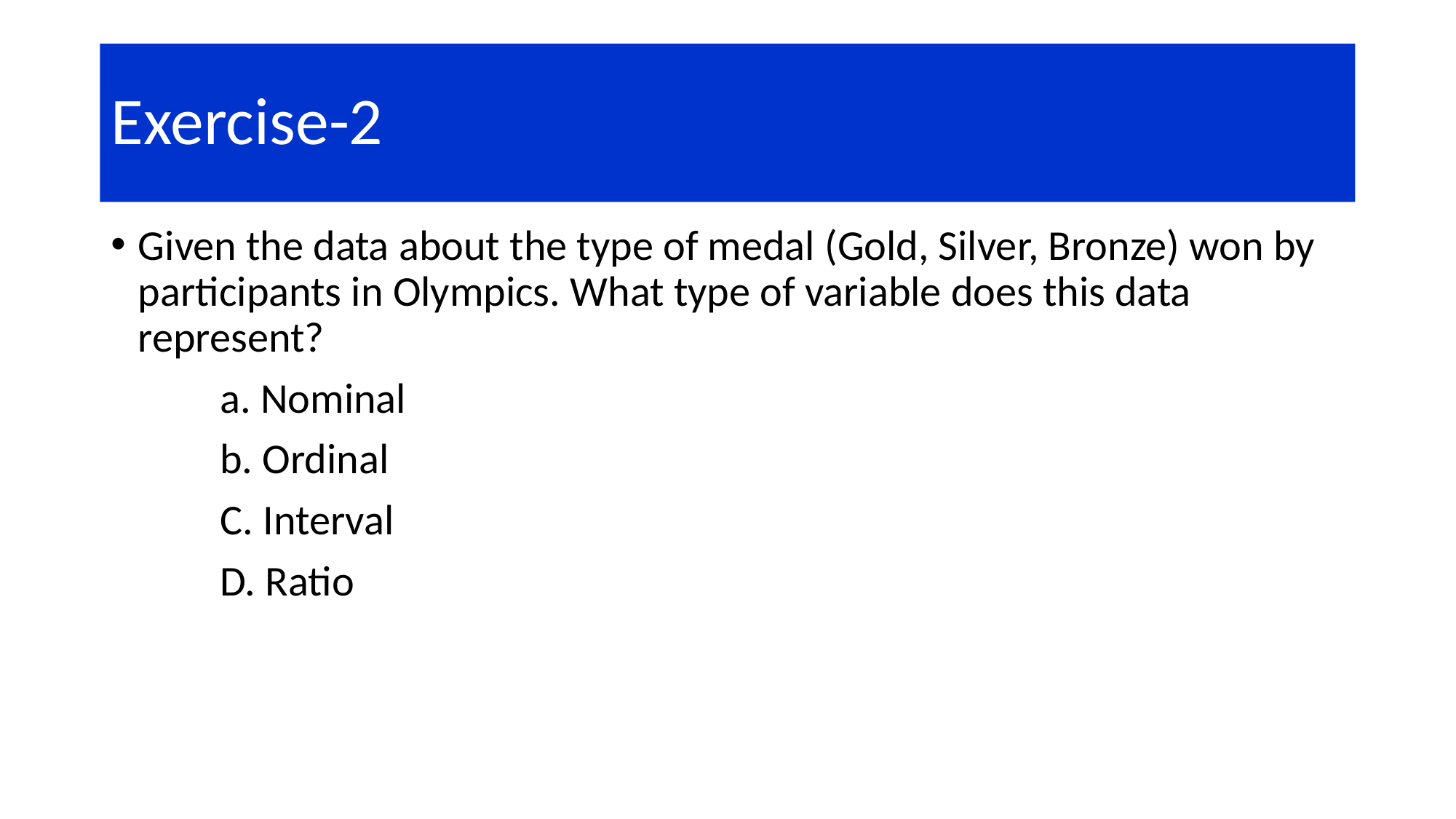

# Exercise-2
Given the data about the type of medal (Gold, Silver, Bronze) won by participants in Olympics. What type of variable does this data represent?
	a. Nominal
	b. Ordinal
	C. Interval
	D. Ratio